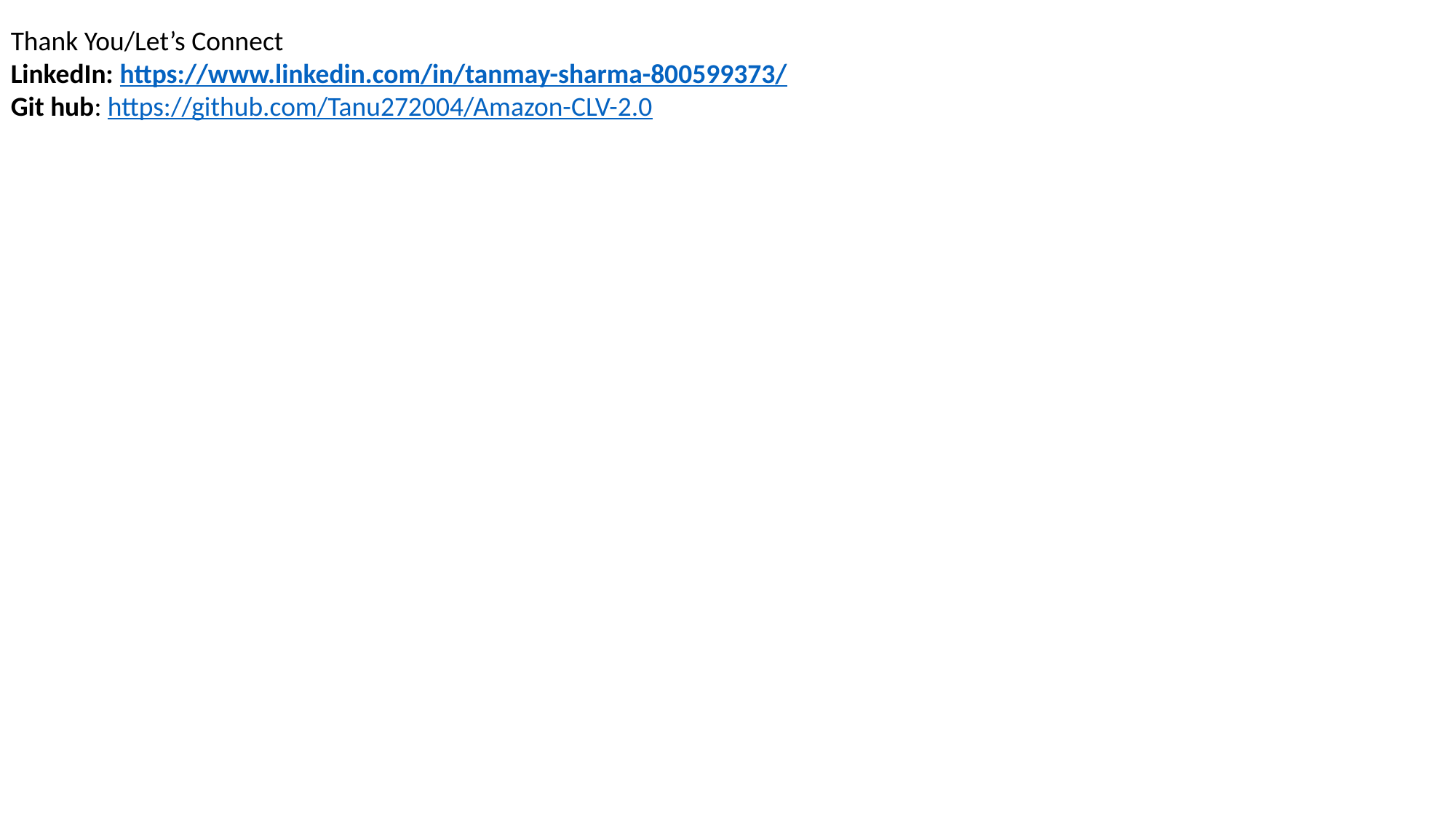

Thank You/Let’s Connect
LinkedIn: https://www.linkedin.com/in/tanmay-sharma-800599373/
Git hub: https://github.com/Tanu272004/Amazon-CLV-2.0